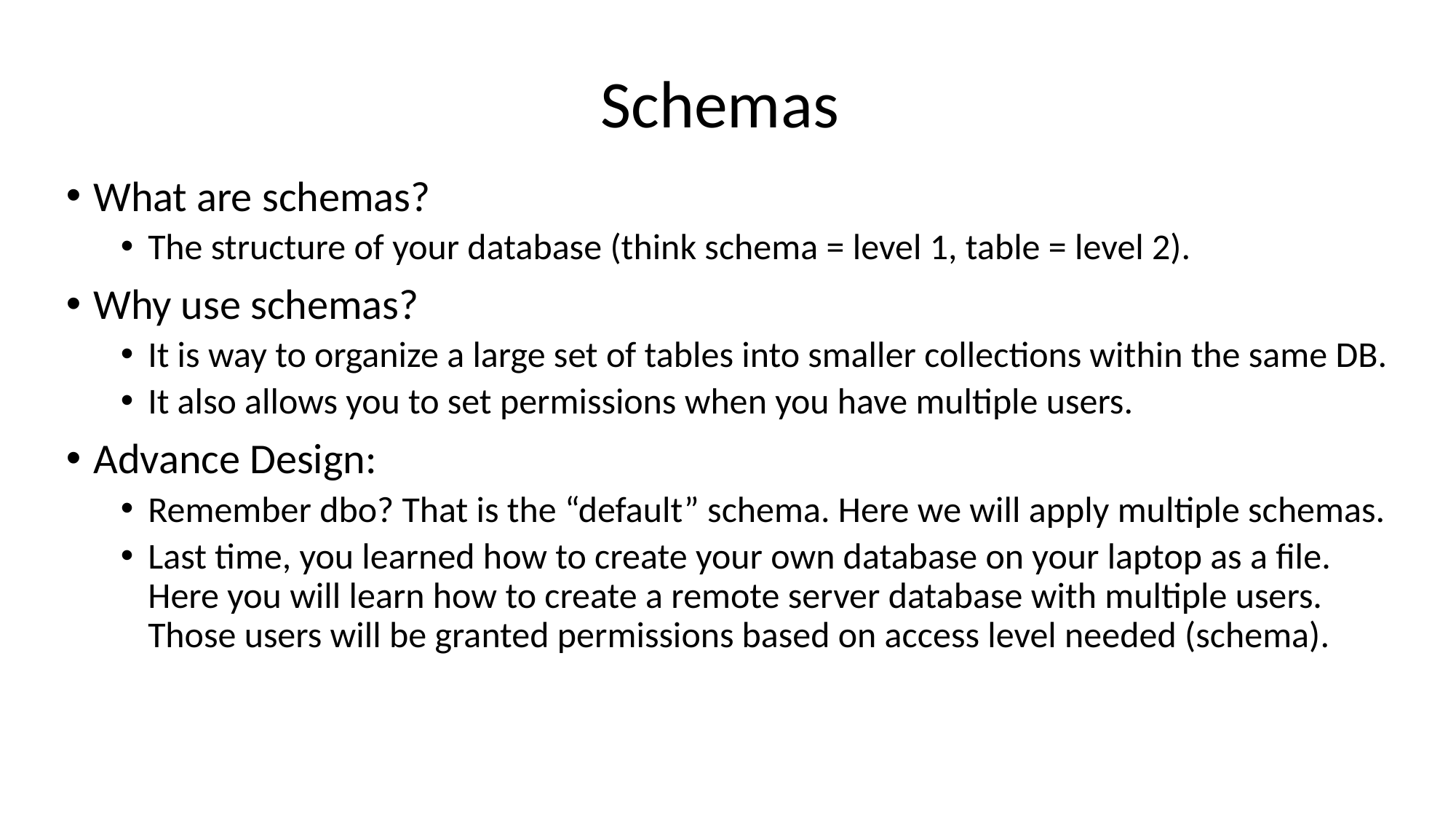

# Schemas
What are schemas?
The structure of your database (think schema = level 1, table = level 2).
Why use schemas?
It is way to organize a large set of tables into smaller collections within the same DB.
It also allows you to set permissions when you have multiple users.
Advance Design:
Remember dbo? That is the “default” schema. Here we will apply multiple schemas.
Last time, you learned how to create your own database on your laptop as a file. Here you will learn how to create a remote server database with multiple users. Those users will be granted permissions based on access level needed (schema).